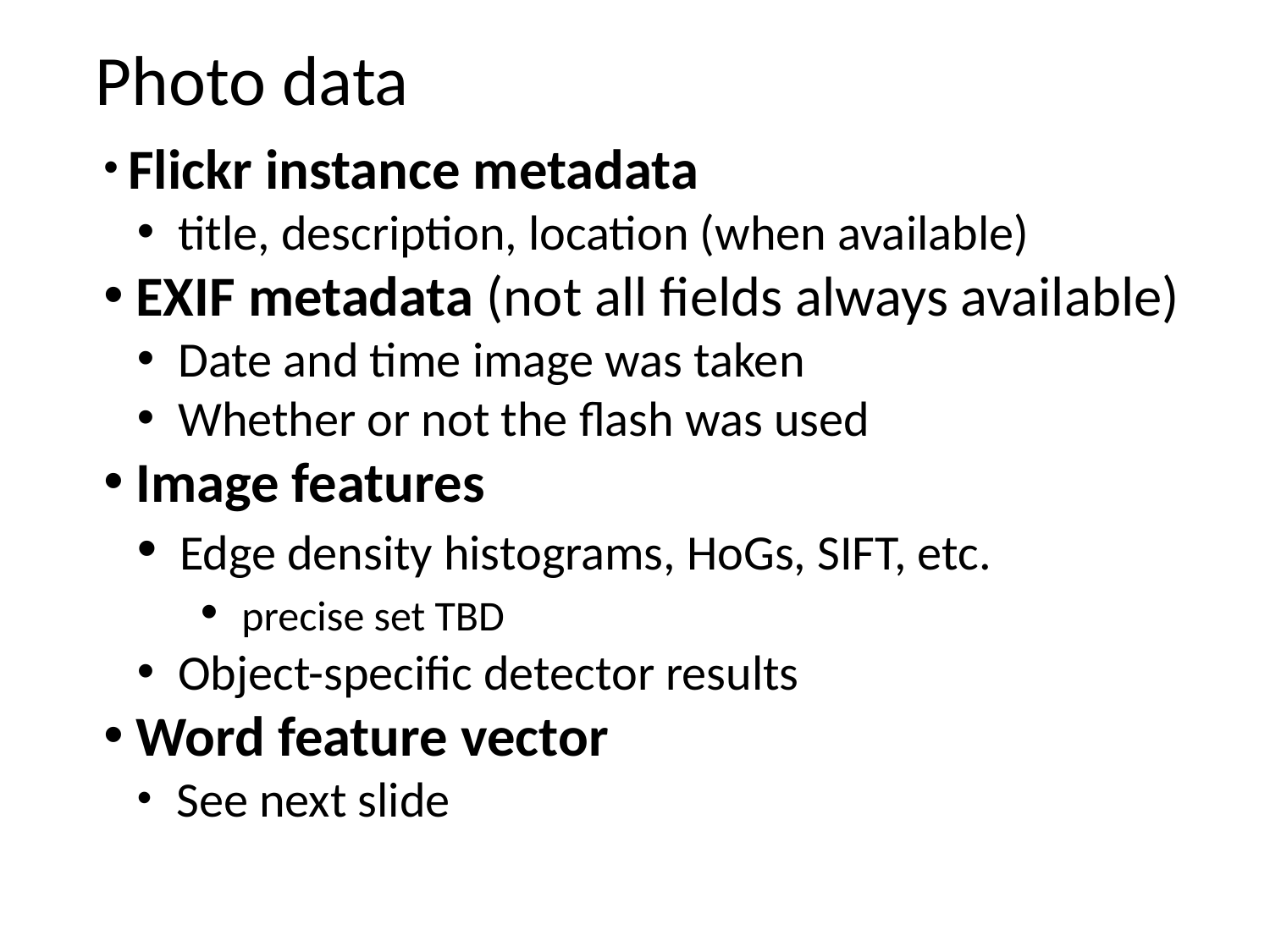

Photo data
 Flickr instance metadata
 title, description, location (when available)
 EXIF metadata (not all fields always available)
 Date and time image was taken
 Whether or not the flash was used
 Image features
 Edge density histograms, HoGs, SIFT, etc.
 precise set TBD
 Object-specific detector results
 Word feature vector
 See next slide